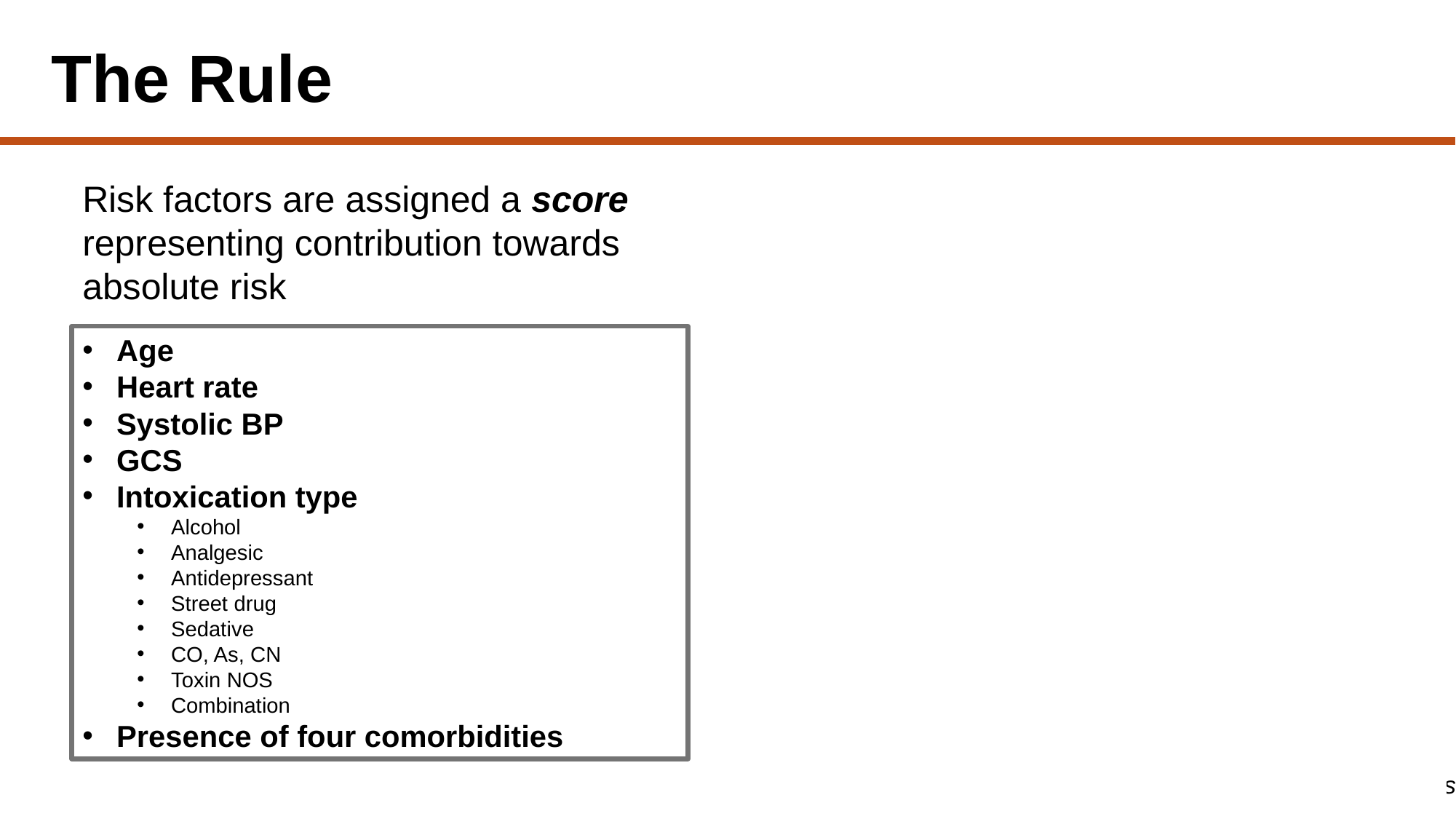

# The Rule
Risk factors are assigned a score representing contribution towards absolute risk

If the IRS* is ≤6, INTOXICATE recommends against ICU admission

Brandenburg’s Results:
Sensitivity: 93.4%
Specificity: 36.2%
Age
Heart rate
Systolic BP
GCS
Intoxication type
Alcohol
Analgesic
Antidepressant
Street drug
Sedative
CO, As, CN
Toxin NOS
Combination
Presence of four comorbidities
Their Conclusion: INTOXICATE can reduce unnecessary ICU admissions by 34.4%
*ICU Requirement Score = sum of covariate scores